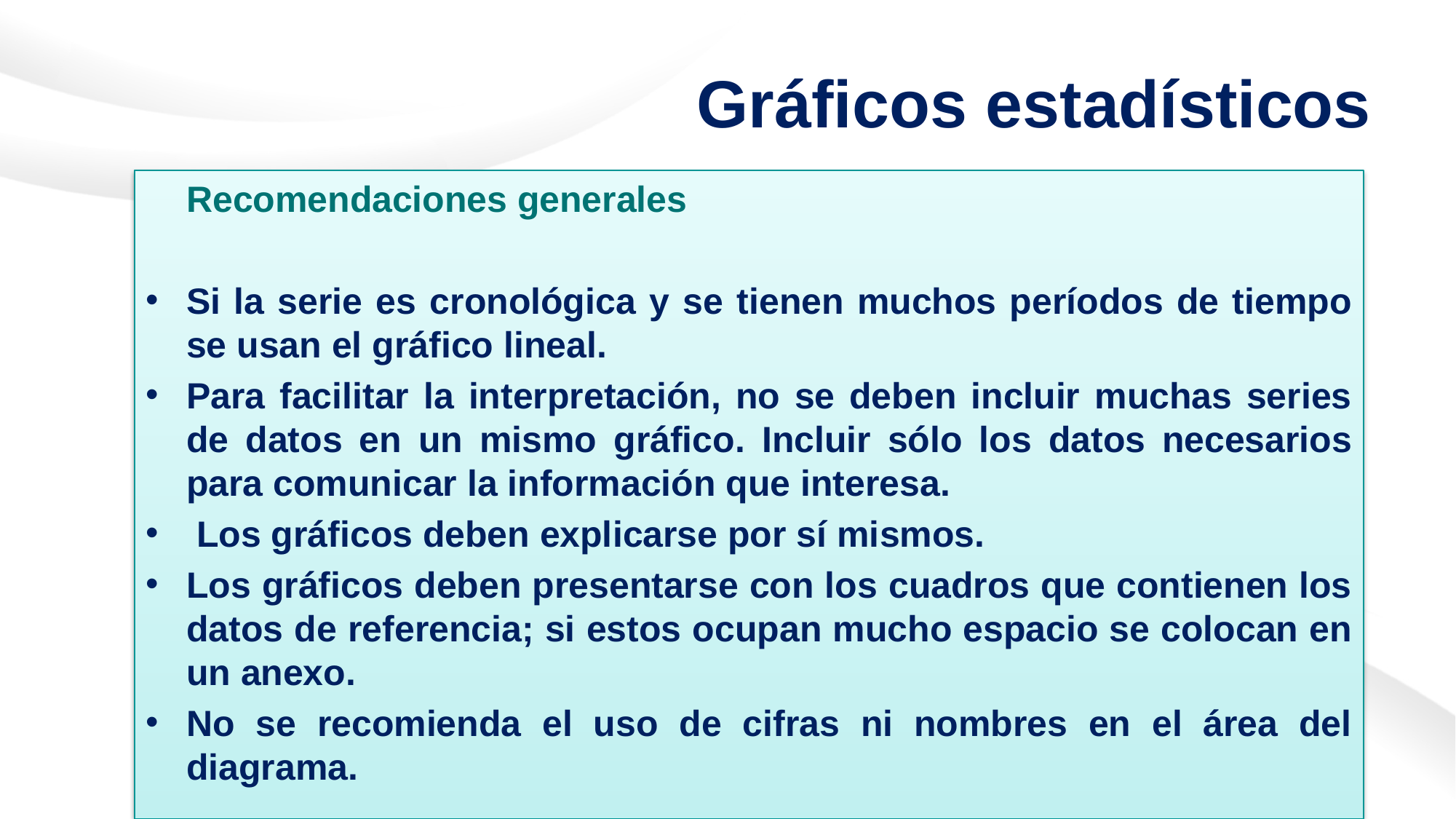

# Gráficos estadísticos
	Recomendaciones generales

Si la serie es cronológica y se tienen muchos períodos de tiempo se usan el gráfico lineal.
Para facilitar la interpretación, no se deben incluir muchas series de datos en un mismo gráfico. Incluir sólo los datos necesarios para comunicar la información que interesa.
 Los gráficos deben explicarse por sí mismos.
Los gráficos deben presentarse con los cuadros que contienen los datos de referencia; si estos ocupan mucho espacio se colocan en un anexo.
No se recomienda el uso de cifras ni nombres en el área del diagrama.